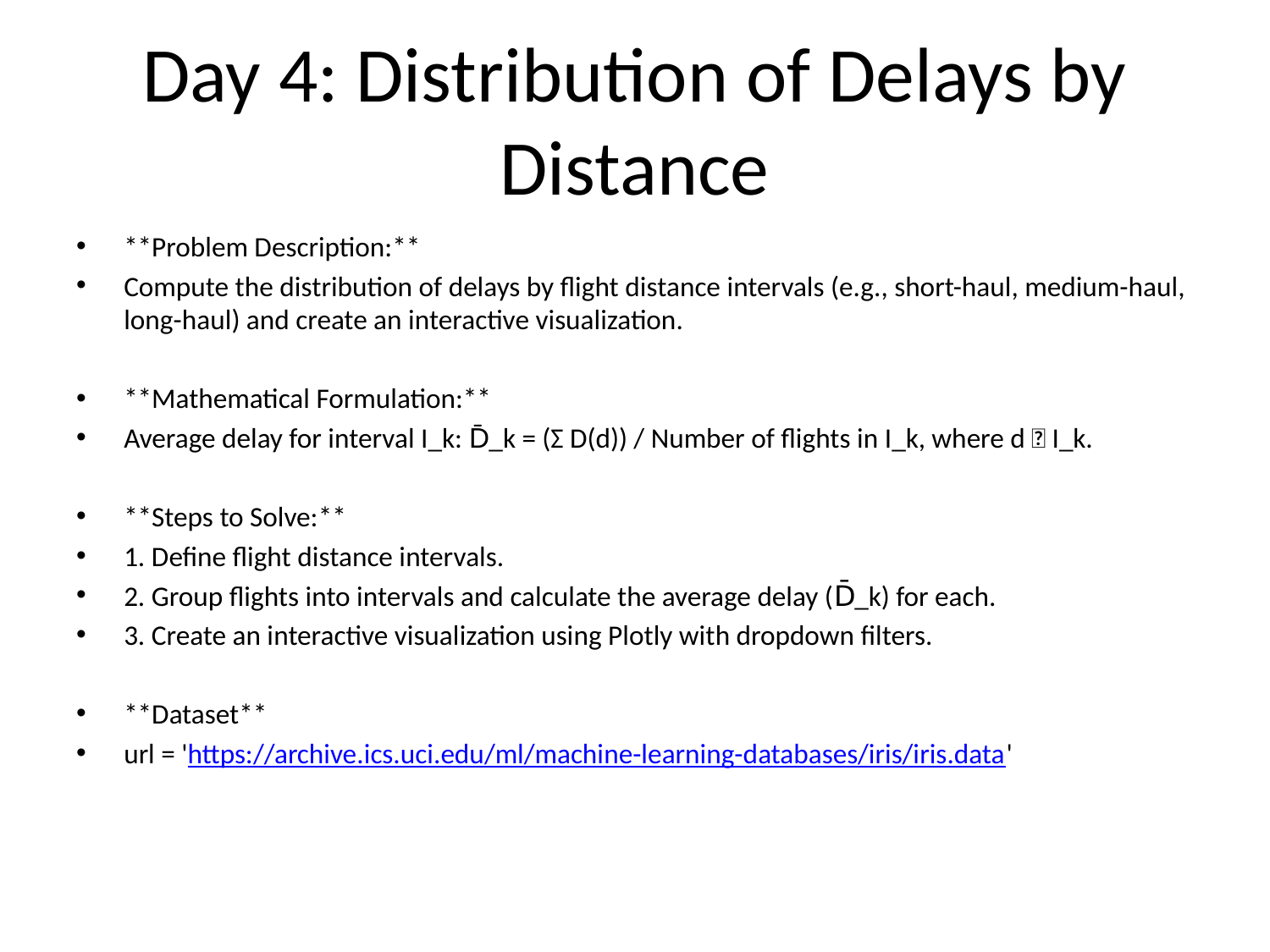

# Day 4: Distribution of Delays by Distance
**Problem Description:**
Compute the distribution of delays by flight distance intervals (e.g., short-haul, medium-haul, long-haul) and create an interactive visualization.

**Mathematical Formulation:**
Average delay for interval I_k: D̄_k = (Σ D(d)) / Number of flights in I_k, where d ∈ I_k.

**Steps to Solve:**
1. Define flight distance intervals.
2. Group flights into intervals and calculate the average delay (D̄_k) for each.
3. Create an interactive visualization using Plotly with dropdown filters.

**Dataset**
url = 'https://archive.ics.uci.edu/ml/machine-learning-databases/iris/iris.data'